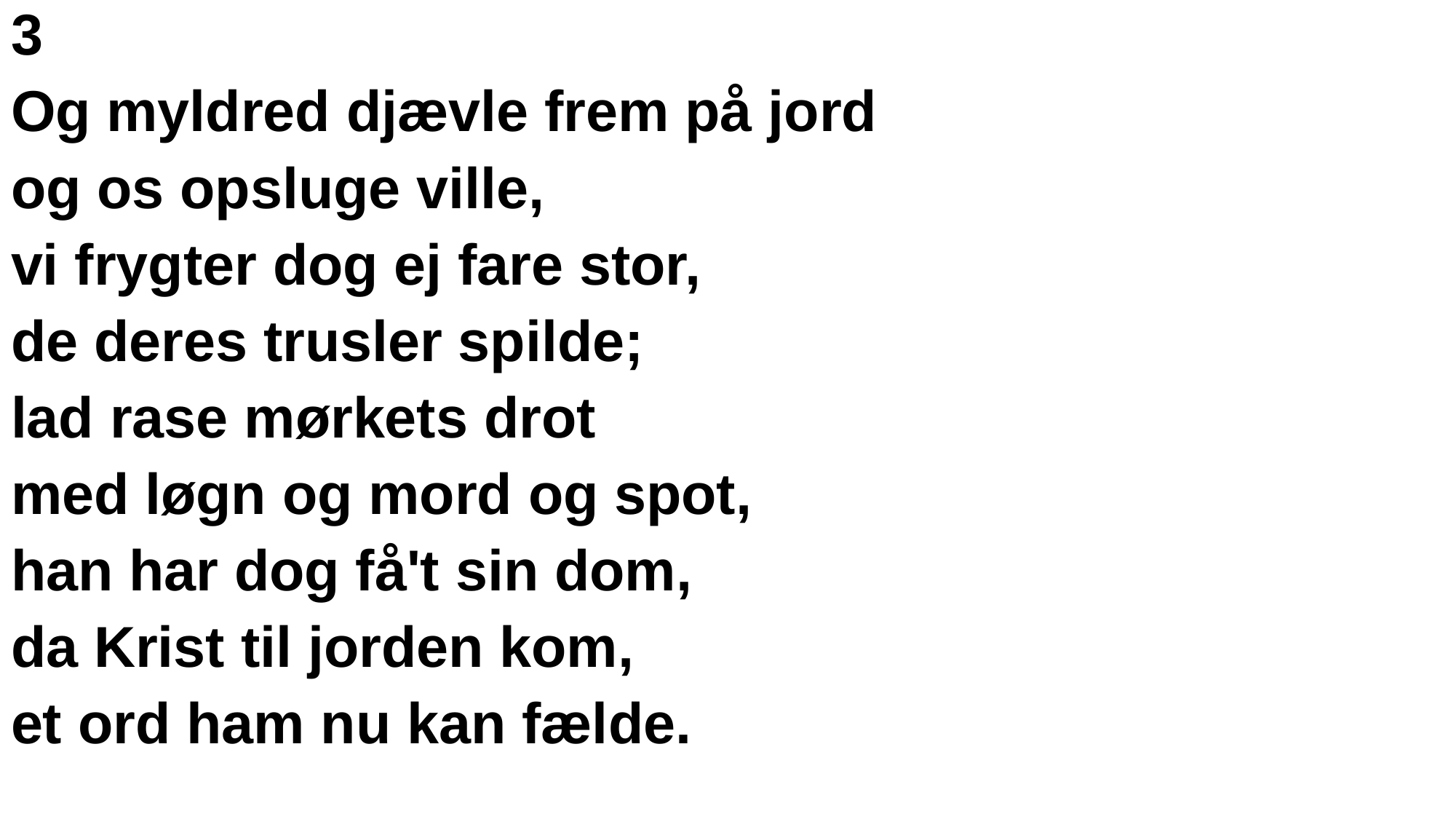

3
Og myldred djævle frem på jord
og os opsluge ville,
vi frygter dog ej fare stor,
de deres trusler spilde;
lad rase mørkets drot
med løgn og mord og spot,
han har dog få't sin dom,
da Krist til jorden kom,
et ord ham nu kan fælde.
#